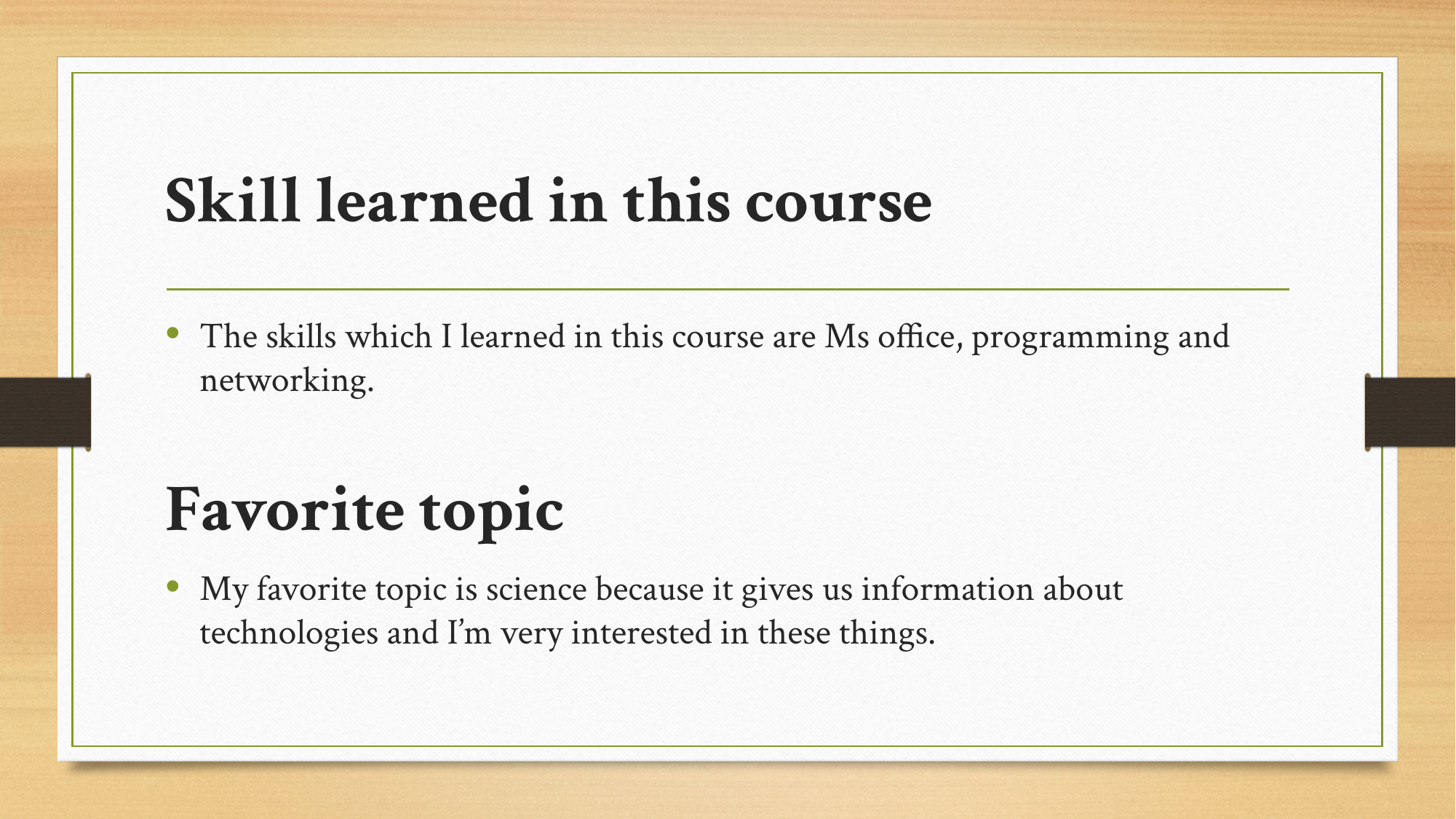

# Skill learned in this course
The skills which I learned in this course are Ms office, programming and networking.
Favorite topic
My favorite topic is science because it gives us information about technologies and I’m very interested in these things.